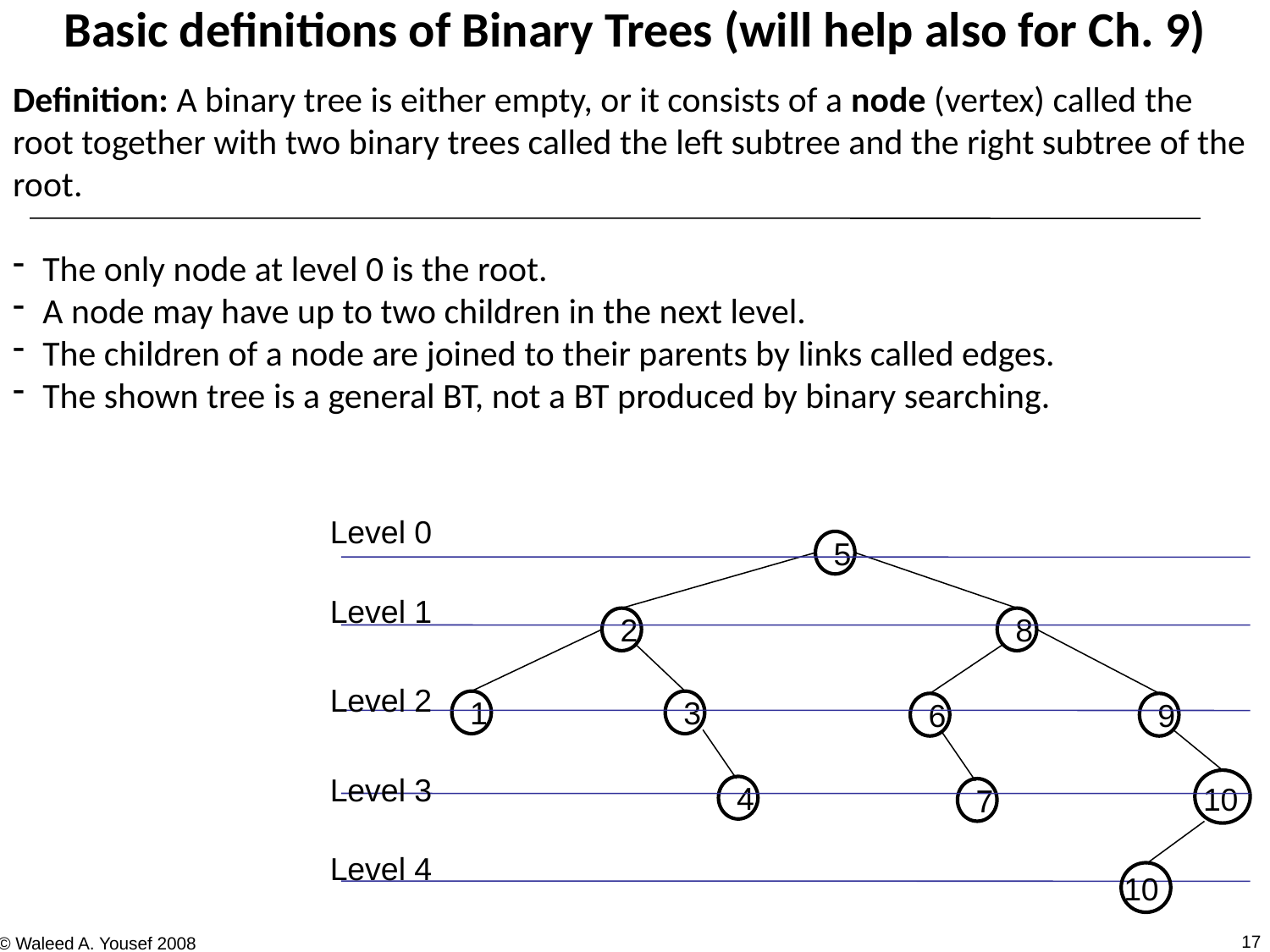

Basic definitions of Binary Trees (will help also for Ch. 9)

Definition: A binary tree is either empty, or it consists of a node (vertex) called the root together with two binary trees called the left subtree and the right subtree of the root.

The only node at level 0 is the root.
A node may have up to two children in the next level.
The children of a node are joined to their parents by links called edges.
The shown tree is a general BT, not a BT produced by binary searching.

Level 0
5
Level 1
8
2
Level 2
1
3
6
9
Level 3

10
4
7
Level 4
10

17
© Waleed A. Yousef 2008